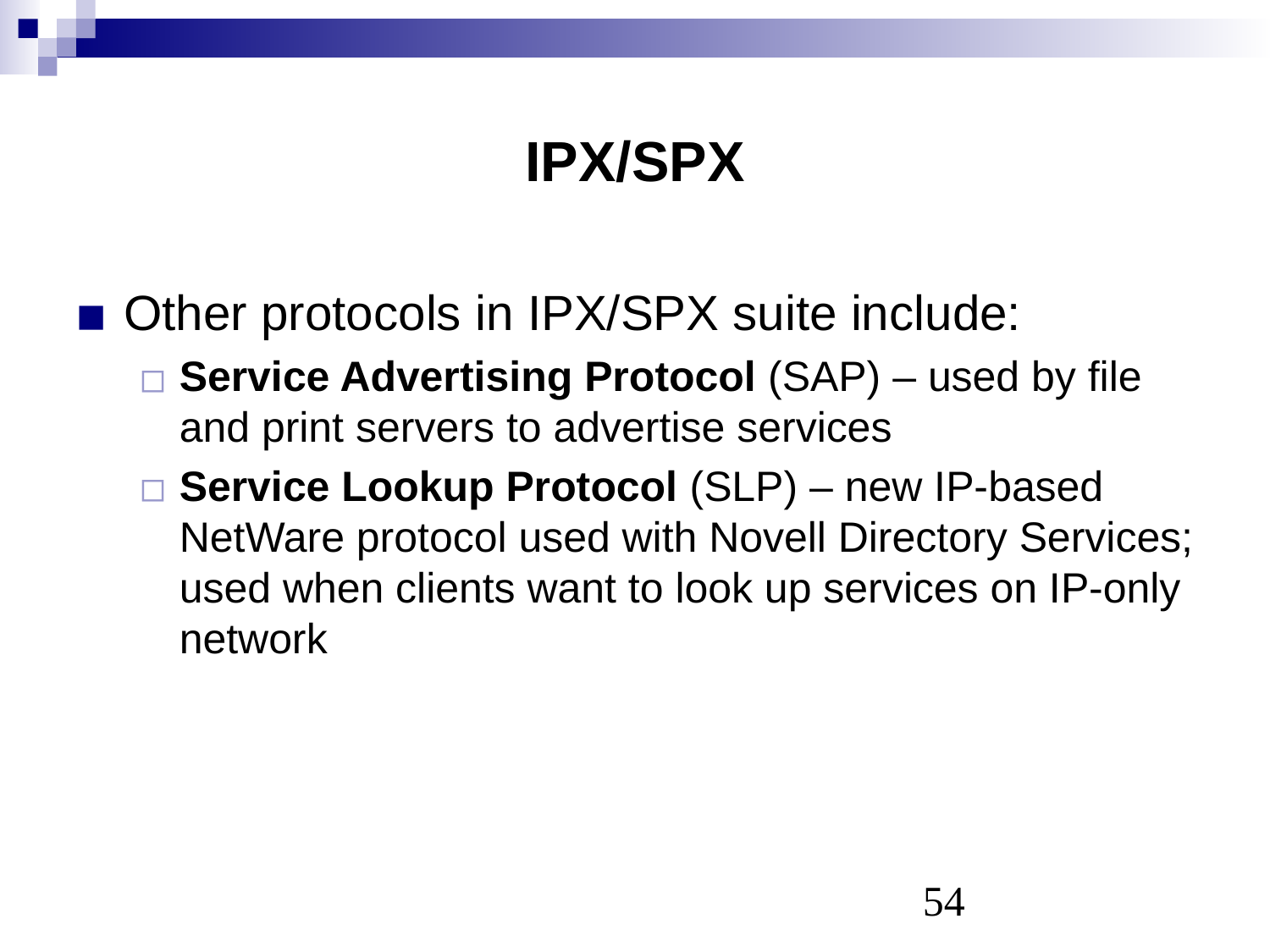

# IPX/SPX
Other protocols in IPX/SPX suite include:
Service Advertising Protocol (SAP) – used by file and print servers to advertise services
Service Lookup Protocol (SLP) – new IP-based NetWare protocol used with Novell Directory Services; used when clients want to look up services on IP-only network
54